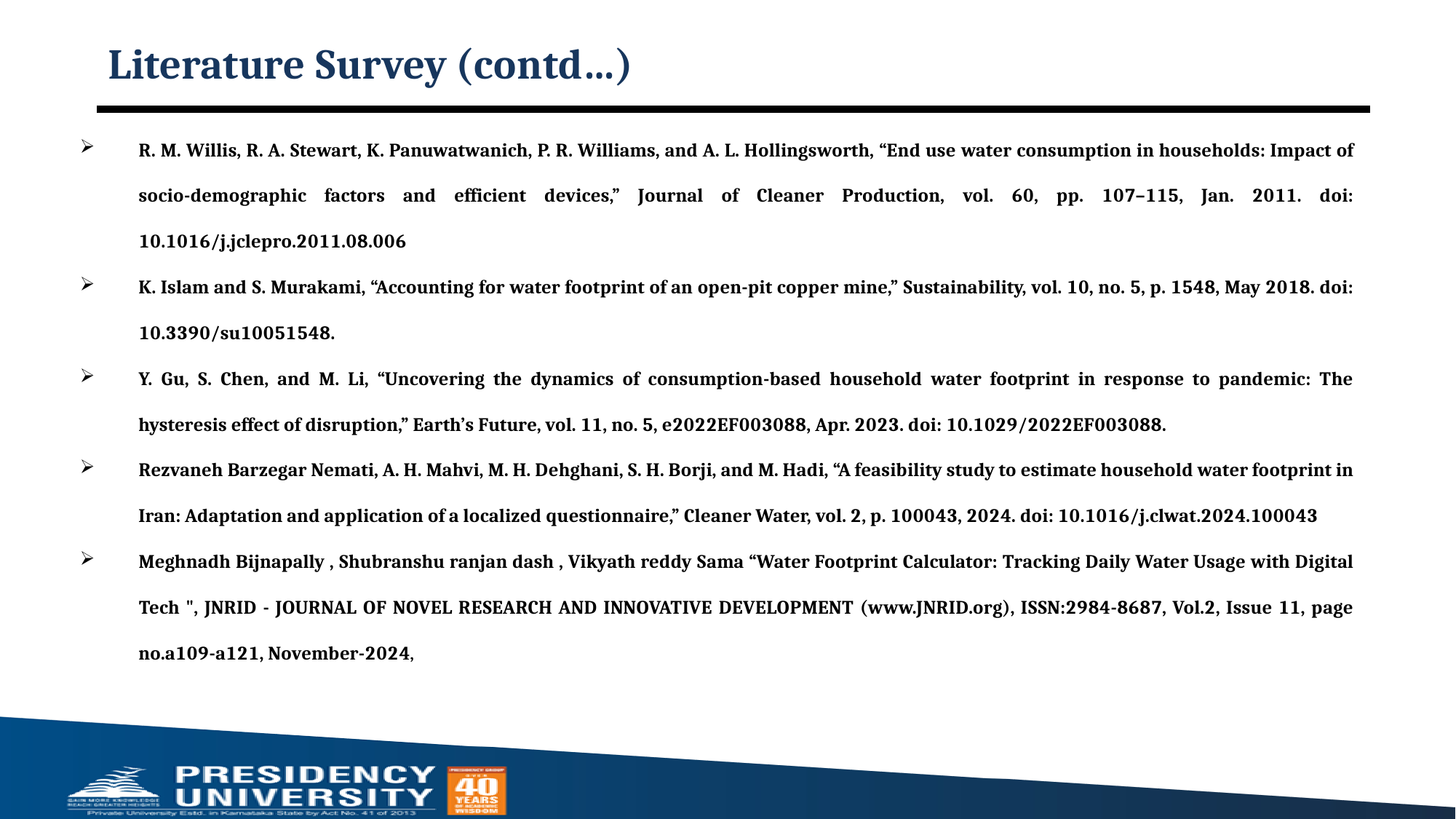

# Literature Survey (contd…)
R. M. Willis, R. A. Stewart, K. Panuwatwanich, P. R. Williams, and A. L. Hollingsworth, “End use water consumption in households: Impact of socio-demographic factors and efficient devices,” Journal of Cleaner Production, vol. 60, pp. 107–115, Jan. 2011. doi: 10.1016/j.jclepro.2011.08.006
K. Islam and S. Murakami, “Accounting for water footprint of an open-pit copper mine,” Sustainability, vol. 10, no. 5, p. 1548, May 2018. doi: 10.3390/su10051548.
Y. Gu, S. Chen, and M. Li, “Uncovering the dynamics of consumption-based household water footprint in response to pandemic: The hysteresis effect of disruption,” Earth’s Future, vol. 11, no. 5, e2022EF003088, Apr. 2023. doi: 10.1029/2022EF003088.
Rezvaneh Barzegar Nemati, A. H. Mahvi, M. H. Dehghani, S. H. Borji, and M. Hadi, “A feasibility study to estimate household water footprint in Iran: Adaptation and application of a localized questionnaire,” Cleaner Water, vol. 2, p. 100043, 2024. doi: 10.1016/j.clwat.2024.100043
Meghnadh Bijnapally , Shubranshu ranjan dash , Vikyath reddy Sama “Water Footprint Calculator: Tracking Daily Water Usage with Digital Tech ", JNRID - JOURNAL OF NOVEL RESEARCH AND INNOVATIVE DEVELOPMENT (www.JNRID.org), ISSN:2984-8687, Vol.2, Issue 11, page no.a109-a121, November-2024,